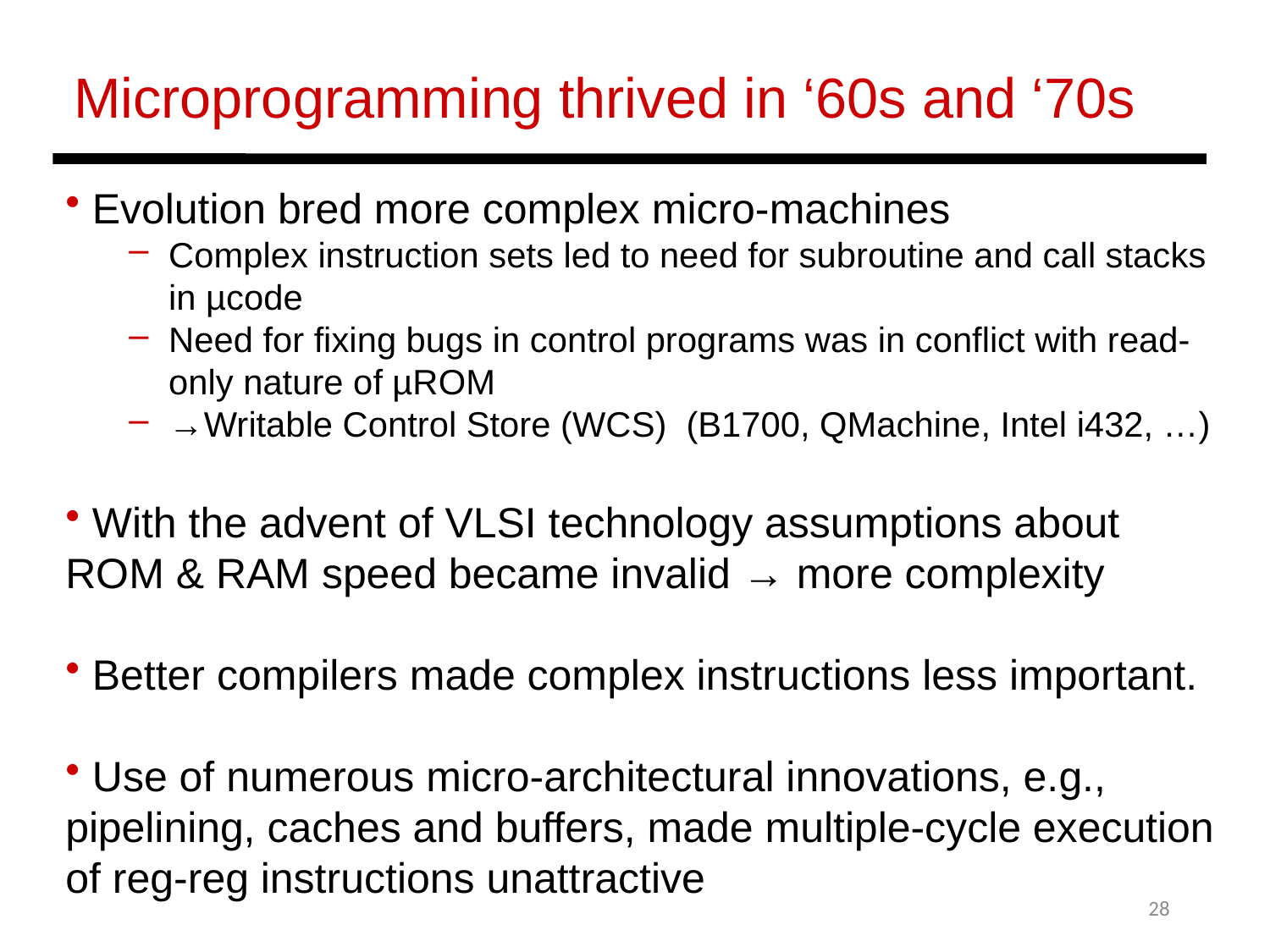

Microprogramming thrived in ‘60s and ‘70s

 Evolution bred more complex micro-machines
Complex instruction sets led to need for subroutine and call stacks in µcode
Need for fixing bugs in control programs was in conflict with read-only nature of µROM
→Writable Control Store (WCS)  (B1700, QMachine, Intel i432, …)

 With the advent of VLSI technology assumptions about ROM & RAM speed became invalid → more complexity

 Better compilers made complex instructions less important.

 Use of numerous micro-architectural innovations, e.g., pipelining, caches and buffers, made multiple-cycle execution of reg-reg instructions unattractive

28